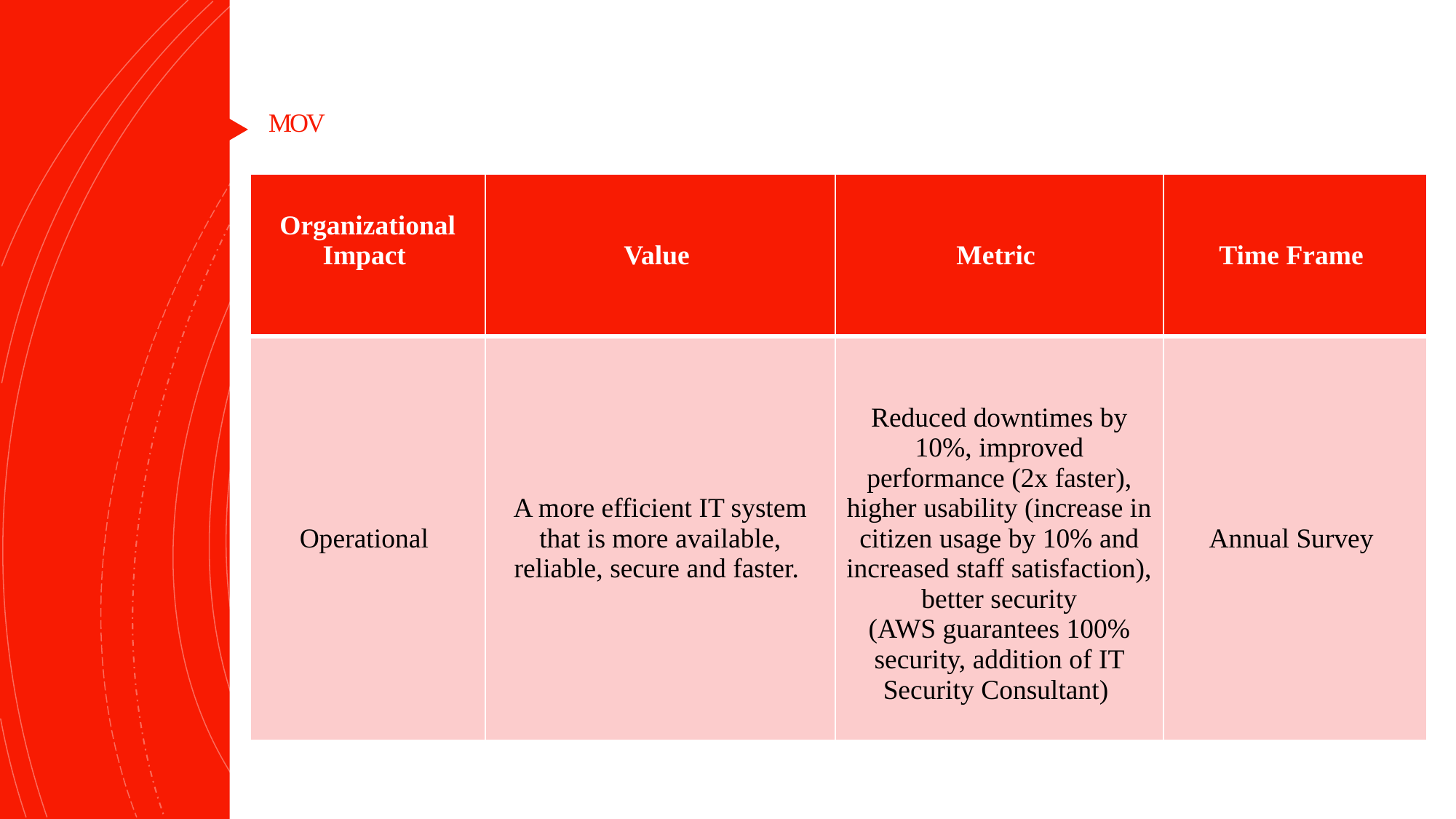

# MOV

| ​ Organizational Impact ​  ​  ​ | Value ​ | Metric ​ | Time Frame ​ |
| --- | --- | --- | --- |
| Operational | A more efficient IT system that is more available, reliable, secure and faster. | Reduced downtimes by 10%, improved performance (2x faster), higher usability (increase in citizen usage by 10% and increased staff satisfaction), better security (AWS guarantees 100% security, addition of IT Security Consultant) | Annual Survey |